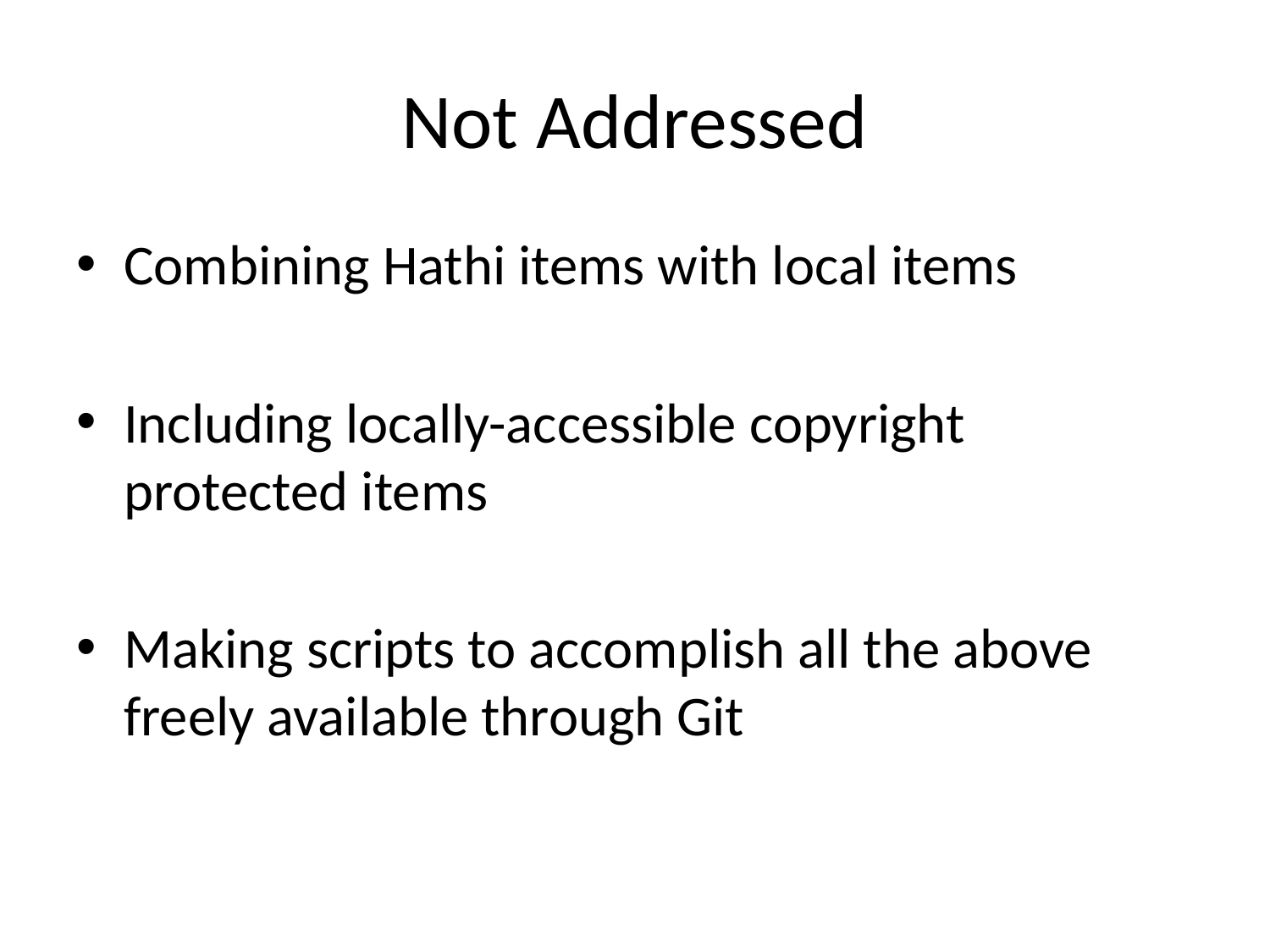

# Not Addressed
Combining Hathi items with local items

Including locally-accessible copyright protected items

Making scripts to accomplish all the above freely available through Git